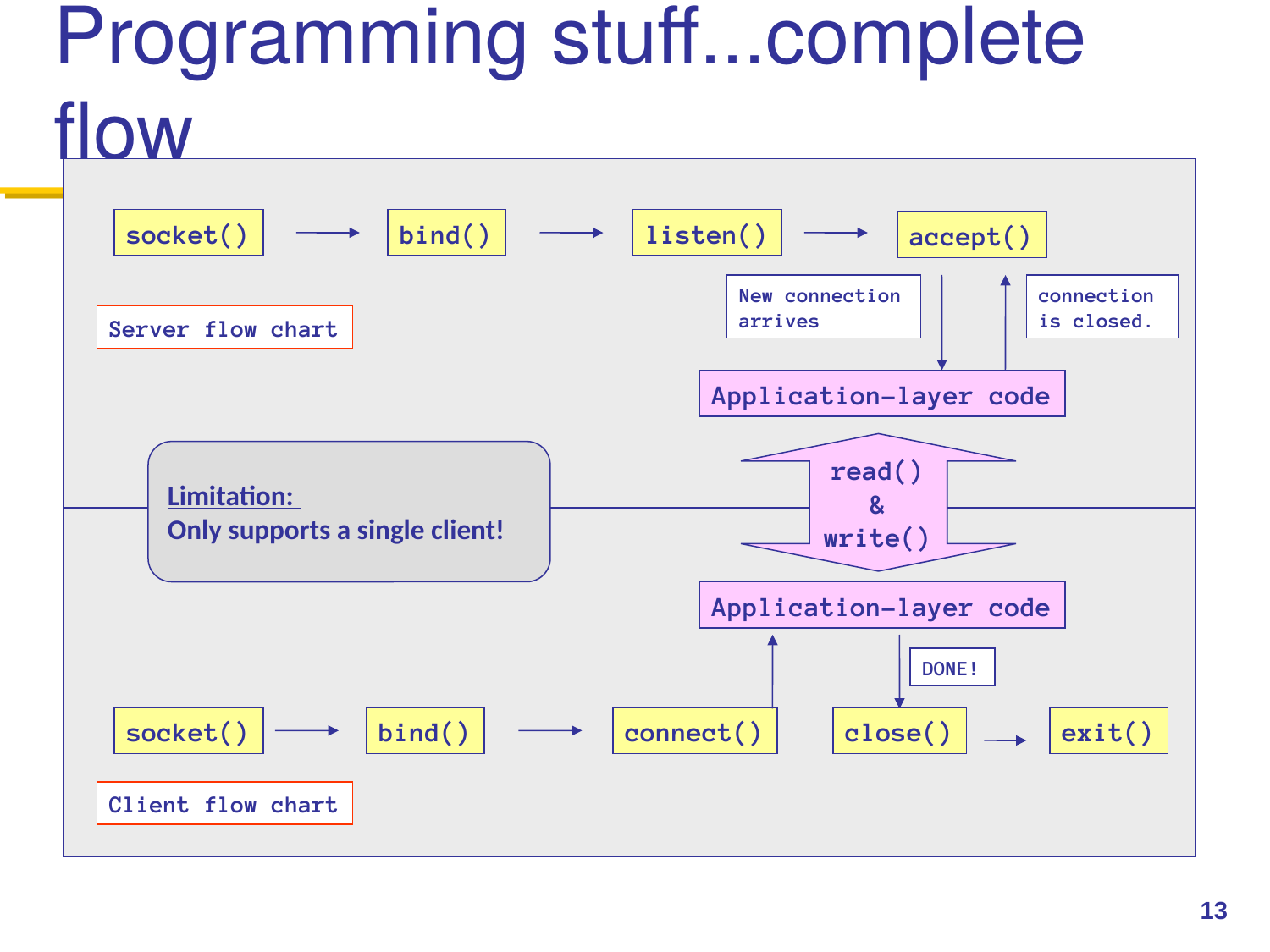

# Programming stuff...complete flow

socket()
bind()
listen()
accept()

New connection arrives

connection is closed.
Server flow chart
Application-layer code
read()
&
write()
Limitation:
Only supports a single client!

Application-layer code

DONE!
socket()
bind()
connect()
close()
exit()

Client flow chart
13